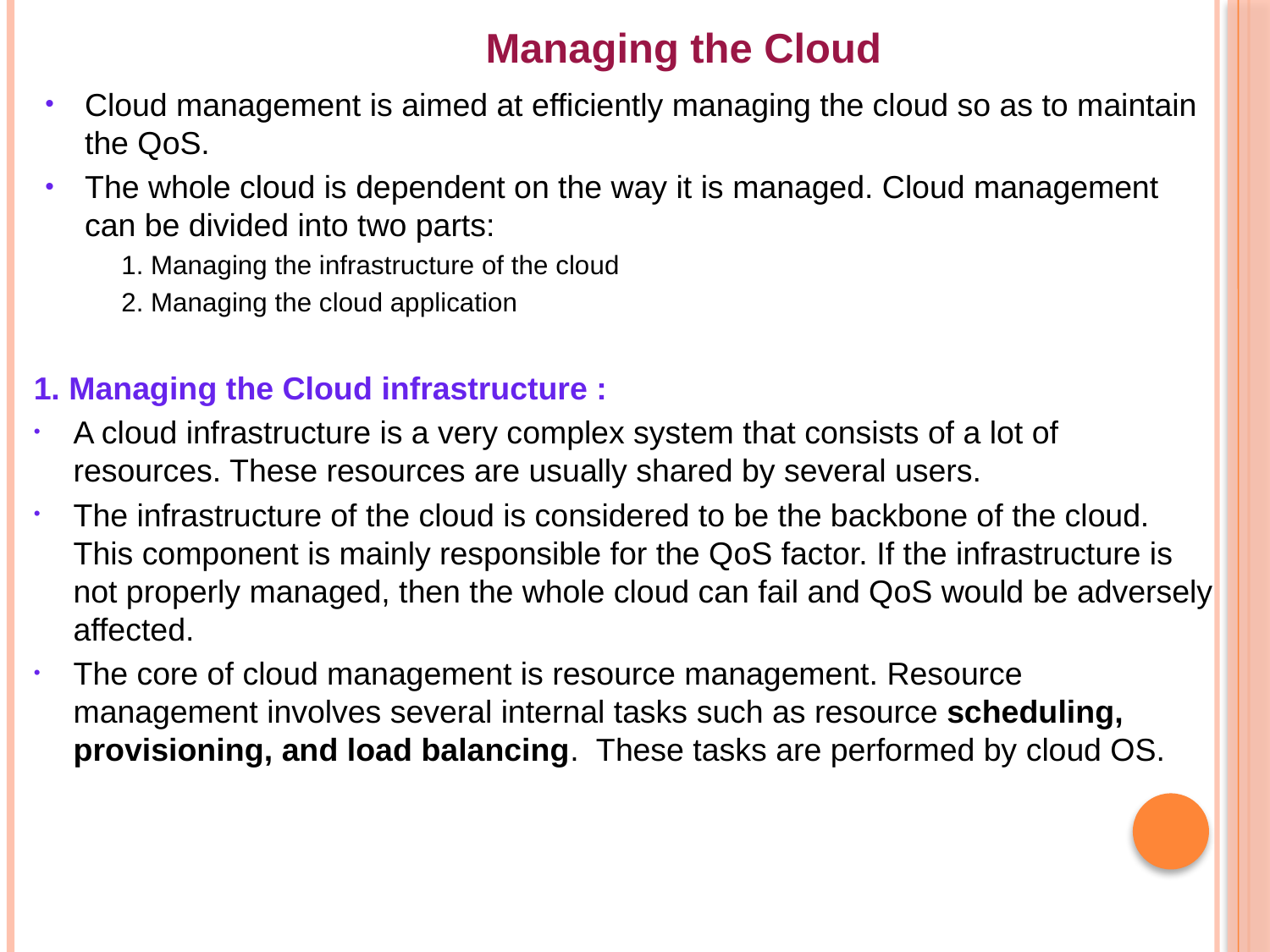

# Managing the Cloud
Cloud management is aimed at efficiently managing the cloud so as to maintain the QoS.
The whole cloud is dependent on the way it is managed. Cloud management can be divided into two parts:
1. Managing the infrastructure of the cloud
2. Managing the cloud application

1. Managing the Cloud infrastructure :
A cloud infrastructure is a very complex system that consists of a lot of resources. These resources are usually shared by several users.
The infrastructure of the cloud is considered to be the backbone of the cloud. This component is mainly responsible for the QoS factor. If the infrastructure is not properly managed, then the whole cloud can fail and QoS would be adversely affected.
The core of cloud management is resource management. Resource management involves several internal tasks such as resource scheduling, provisioning, and load balancing.  These tasks are performed by cloud OS.